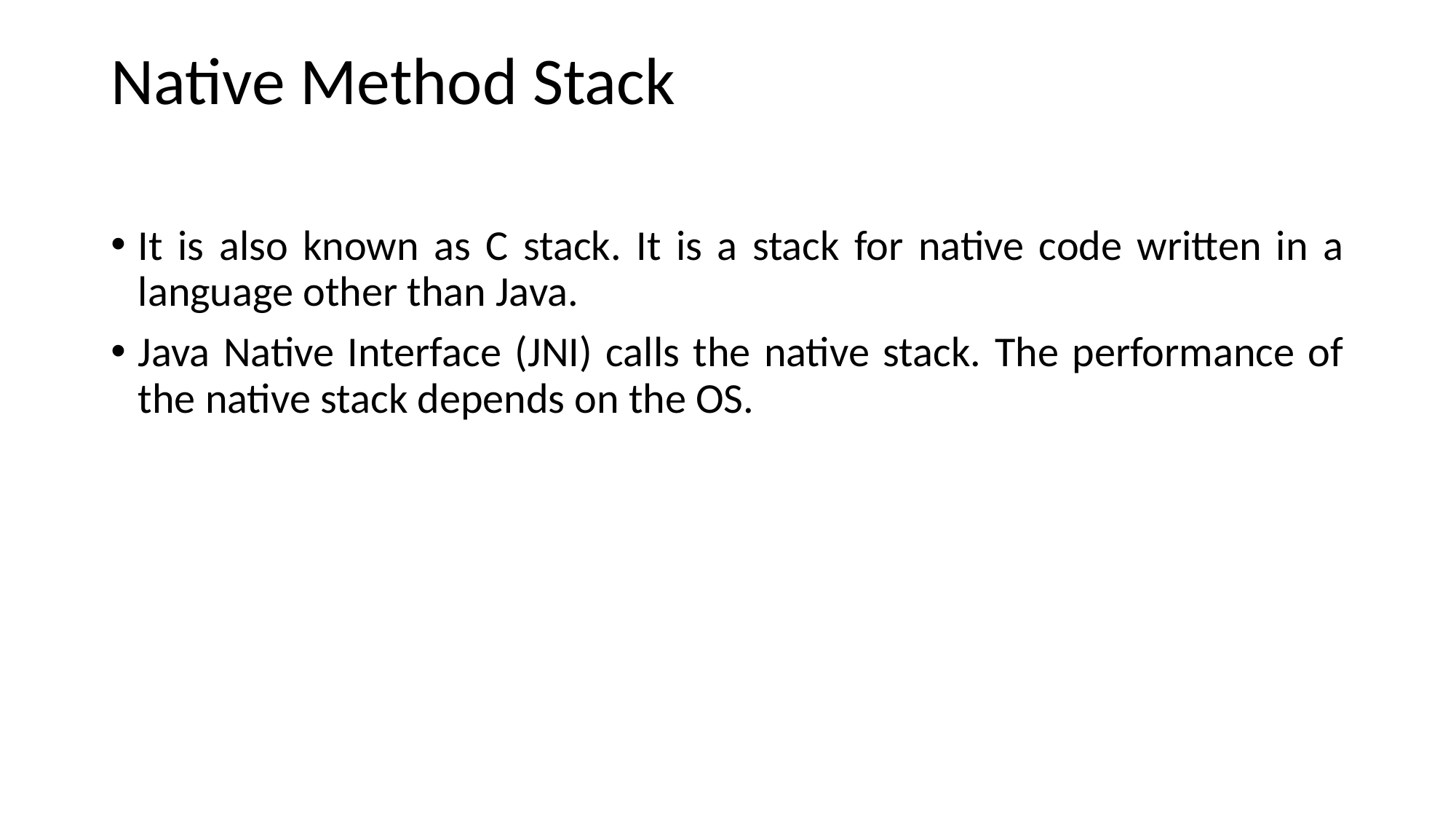

# Native Method Stack
It is also known as C stack. It is a stack for native code written in a language other than Java.
Java Native Interface (JNI) calls the native stack. The performance of the native stack depends on the OS.